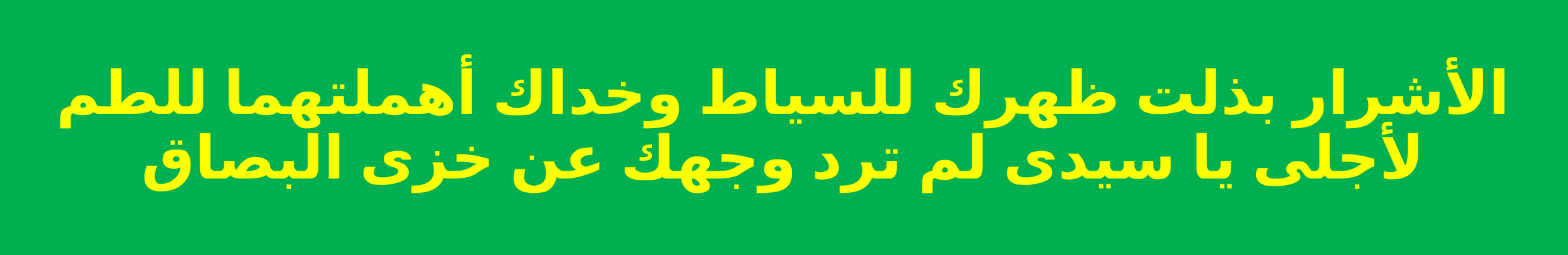

الأشرار بذلت ظهرك للسياط وخداك أهملتهما للطم لأجلى يا سيدى لم ترد وجهك عن خزى البصاق